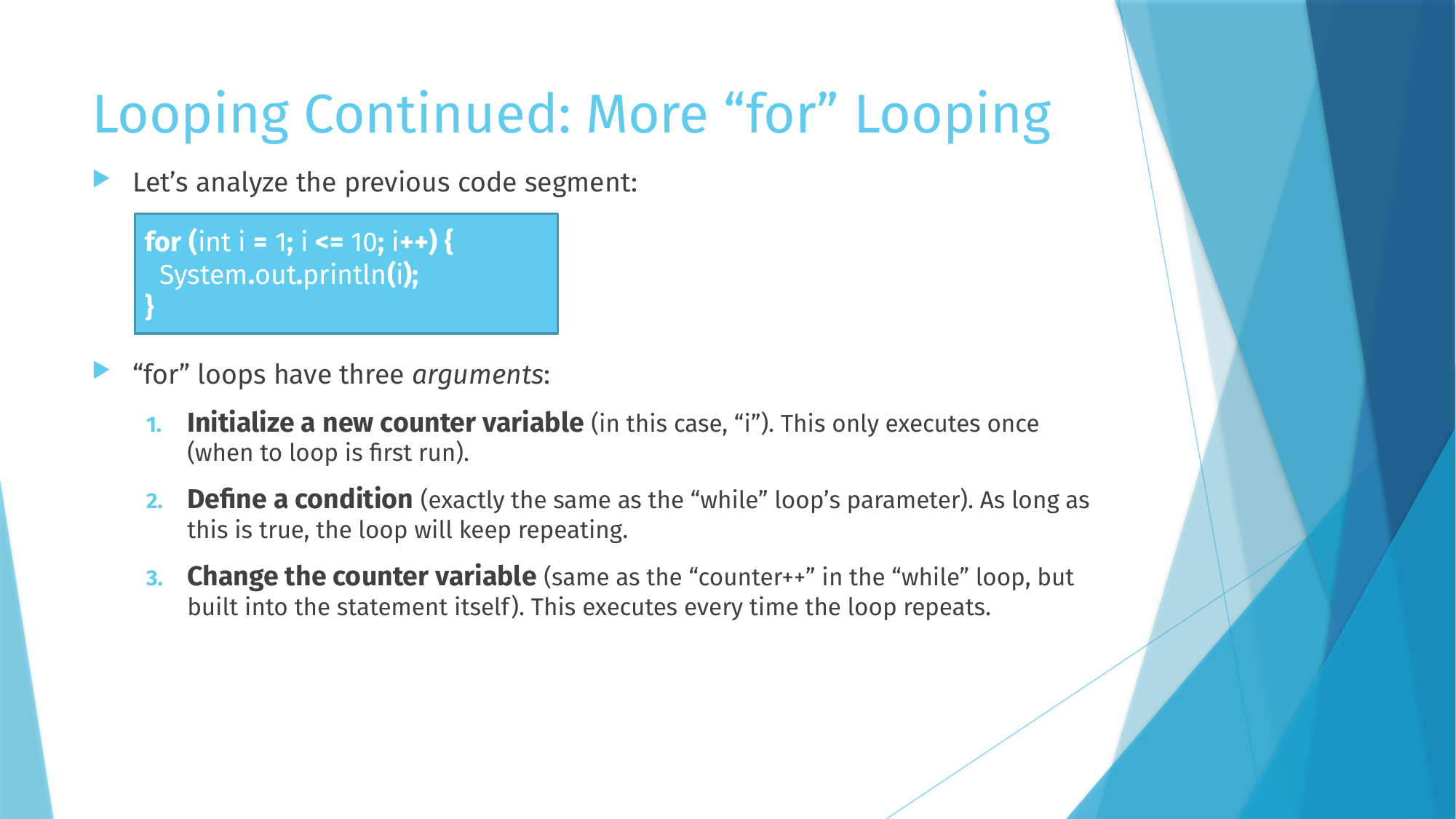

# Looping Continued: More “for” Looping
Let’s analyze the previous code segment:

“for” loops have three arguments:
Initialize a new counter variable (in this case, “i”). This only executes once (when to loop is first run).
Define a condition (exactly the same as the “while” loop’s parameter). As long as this is true, the loop will keep repeating.
Change the counter variable (same as the “counter++” in the “while” loop, but built into the statement itself). This executes every time the loop repeats.
for (int i = 1; i <= 10; i++) {
  System.out.println(i);
}